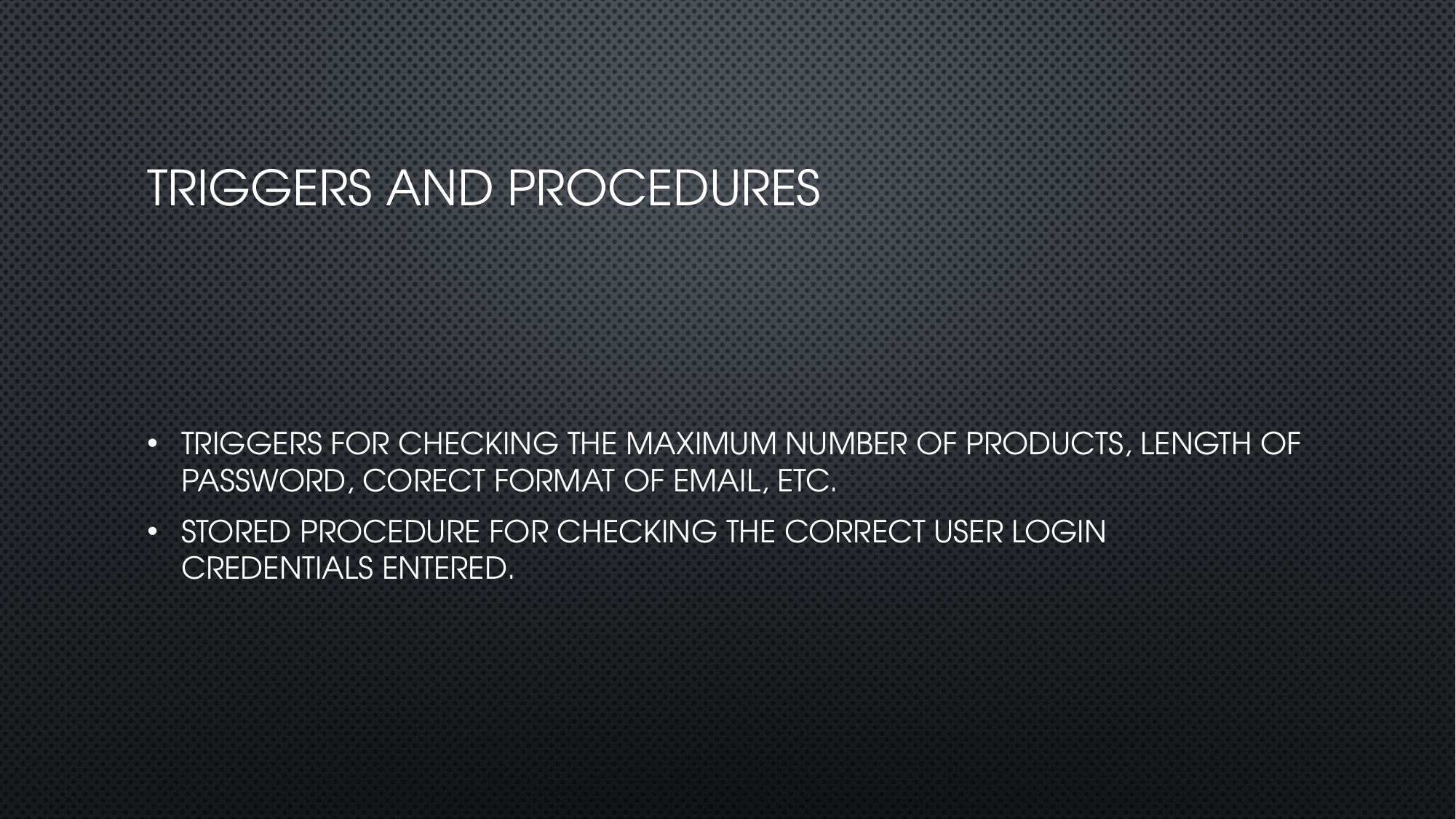

# Triggers and procedures
Triggers for checking the maximum number of products, length of password, corect format of email, etc.
Stored procedure for checking the correct user login credentials entered.